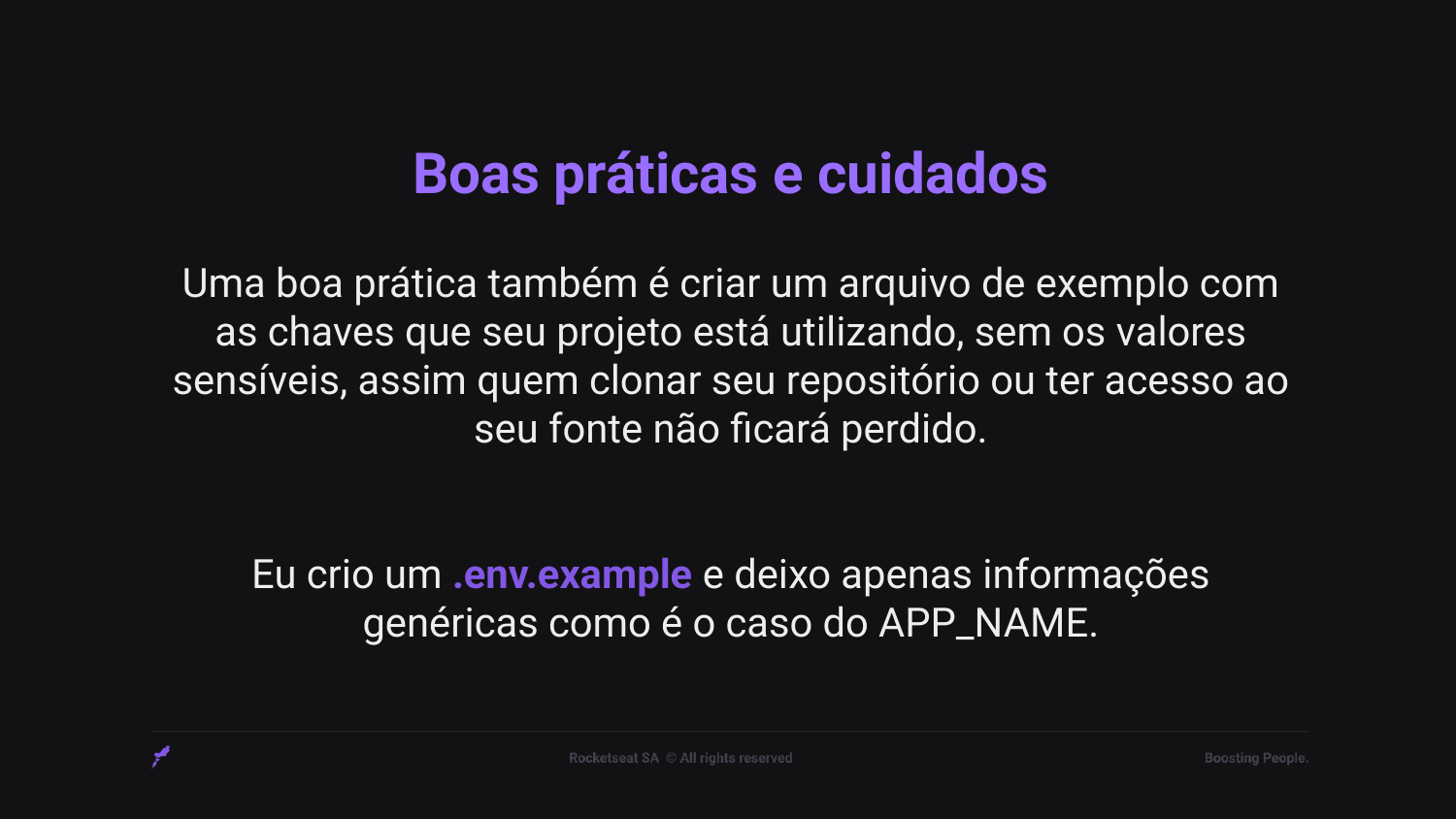

# Boas práticas e cuidados
Uma boa prática também é criar um arquivo de exemplo com as chaves que seu projeto está utilizando, sem os valores sensíveis, assim quem clonar seu repositório ou ter acesso ao seu fonte não ficará perdido.

Eu crio um .env.example e deixo apenas informações genéricas como é o caso do APP_NAME.